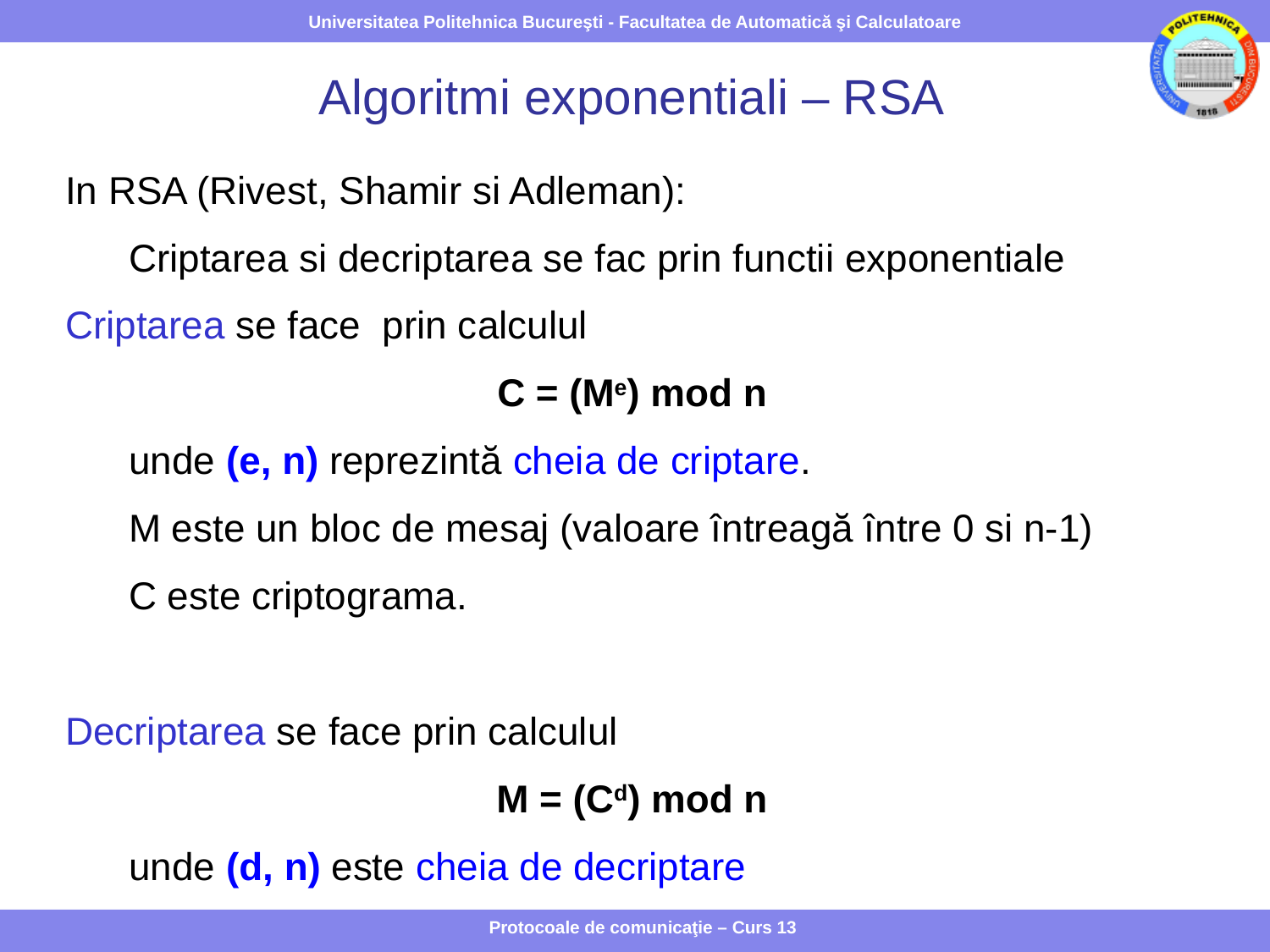

# Algoritmi exponentiali – RSA
In RSA (Rivest, Shamir si Adleman):
Criptarea si decriptarea se fac prin functii exponentiale
Criptarea se face  prin calculul
C = (Me) mod n
unde (e, n) reprezintă cheia de criptare.
M este un bloc de mesaj (valoare întreagă între 0 si n-1)
C este criptograma.

Decriptarea se face prin calculul
M = (Cd) mod n
unde (d, n) este cheia de decriptare
Protocoale de comunicaţie – Curs 13